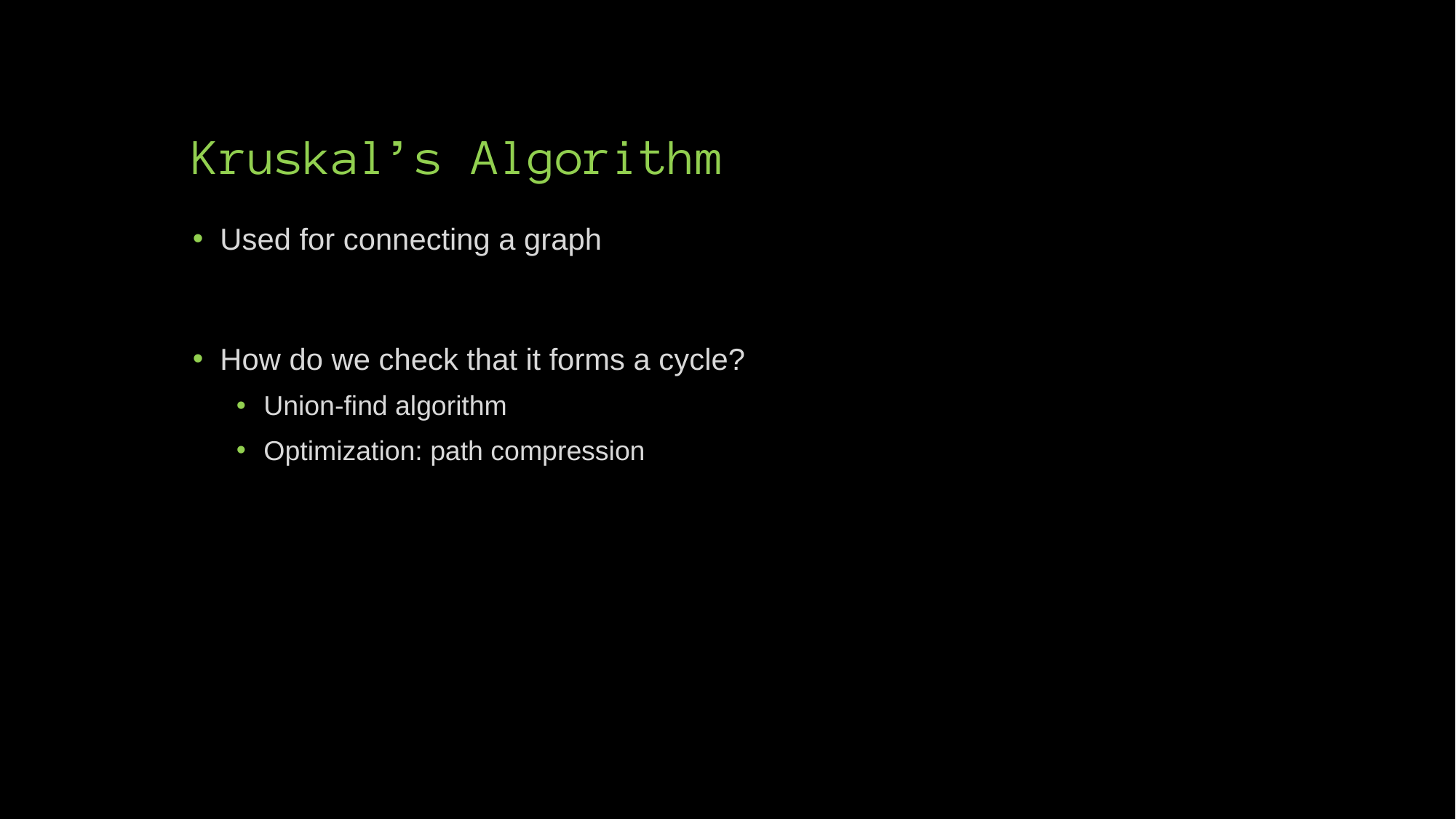

# Kruskal’s Algorithm
Used for connecting a graph

How do we check that it forms a cycle?
Union-find algorithm
Optimization: path compression